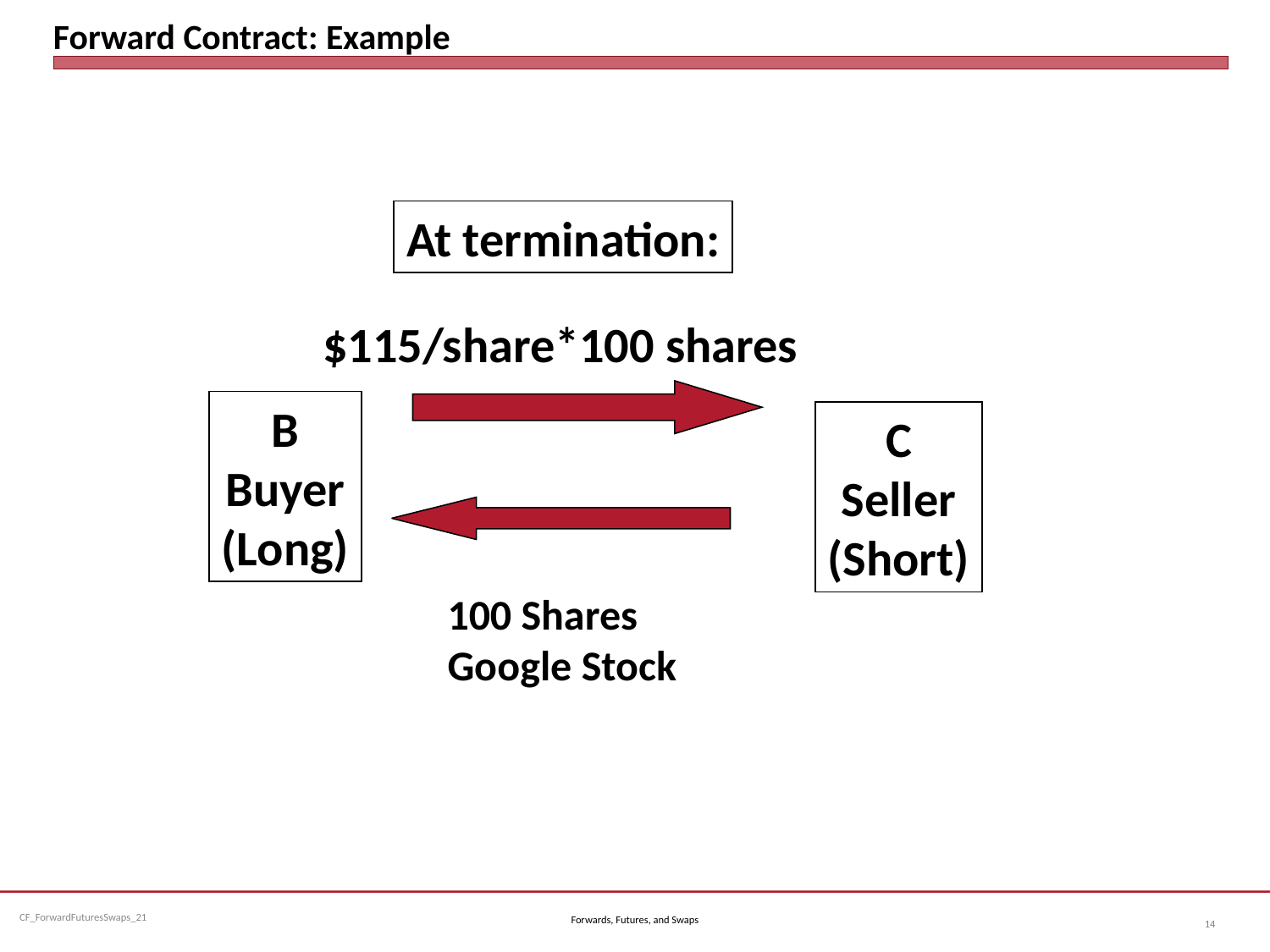

# Forward Contract: Example

At termination:

$115/share*100 shares

B
Buyer
(Long)
C
Seller
(Short)

100 Shares
Google Stock
Forwards, Futures, and Swaps
14